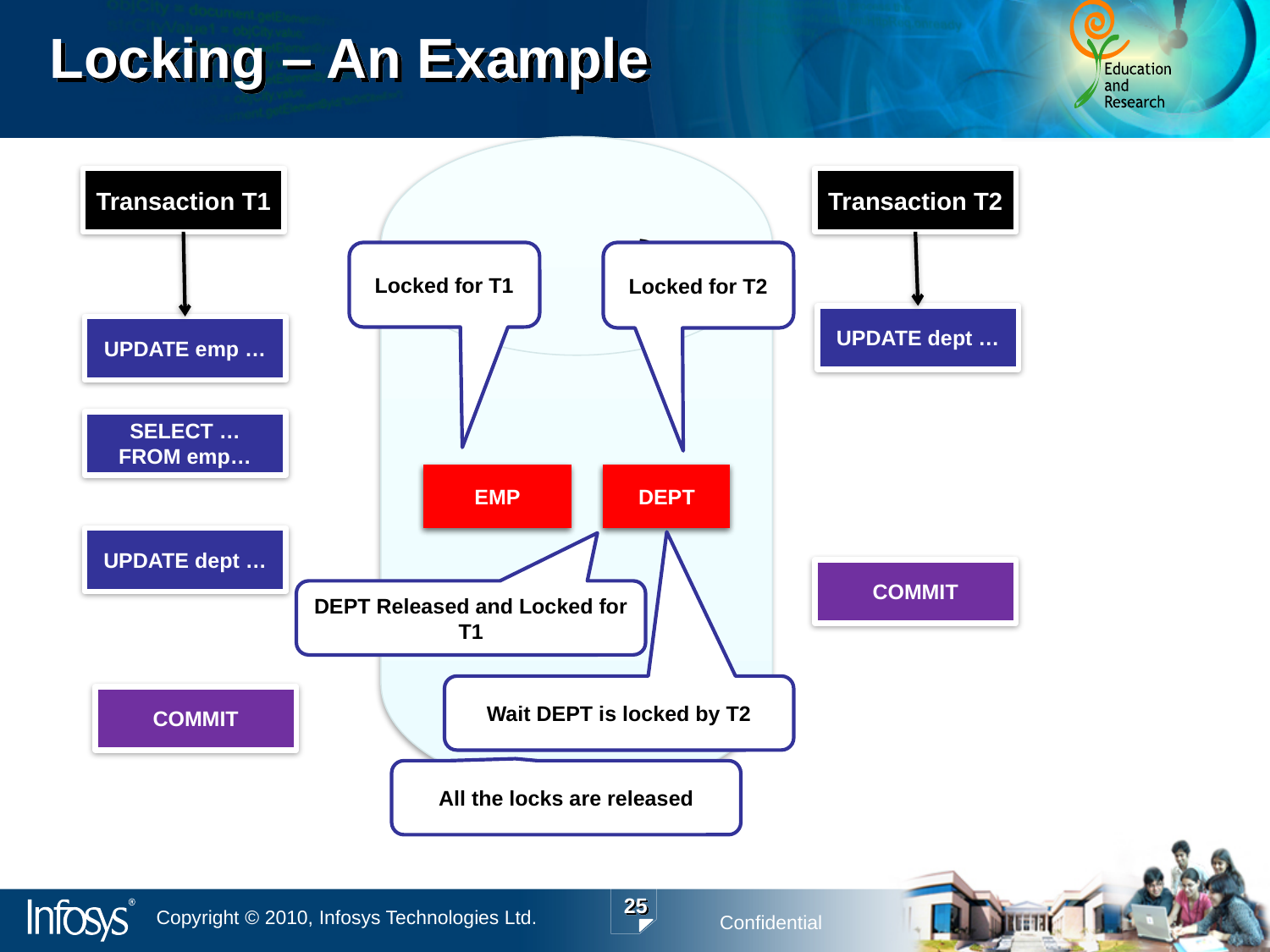

# Locking – An Example

Transaction T1
Transaction T2
Database
Locked for T1
Locked for T2
UPDATE dept …
UPDATE emp …
SELECT … FROM emp…
EMP
EMP
DEPT
DEPT
UPDATE dept …
COMMIT
DEPT Released and Locked for T1
Wait DEPT is locked by T2
COMMIT
All the locks are released
25